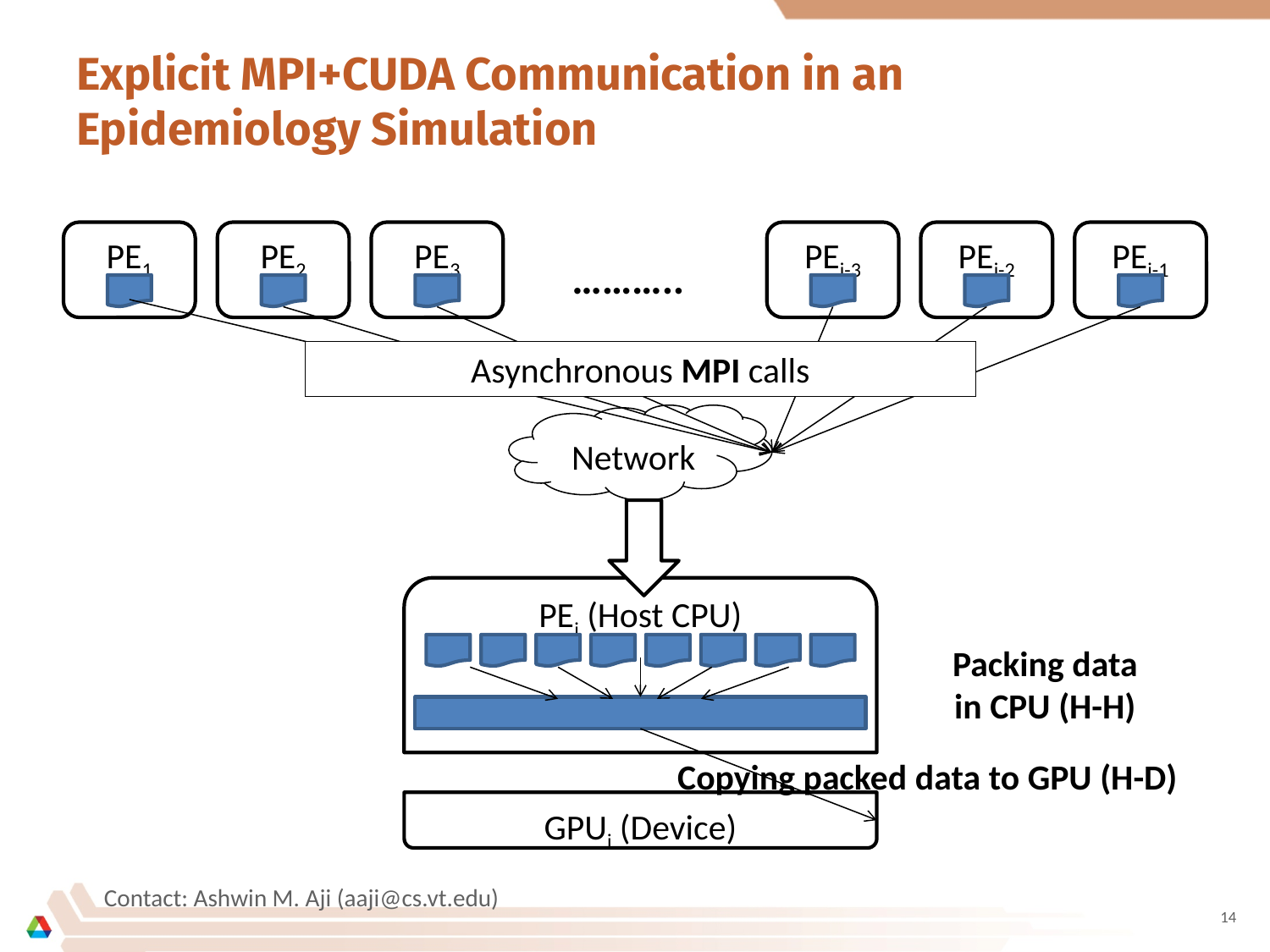

# Explicit MPI+CUDA Communication in an Epidemiology Simulation
PE1
PE2
PE3
PEi-3
PEi-2
PEi-1
………..

Asynchronous MPI calls

Network

PEi (Host CPU)

Packing data
in CPU (H-H)

Copying packed data to GPU (H-D)

GPUi (Device)
Contact: Ashwin M. Aji (aaji@cs.vt.edu)
14